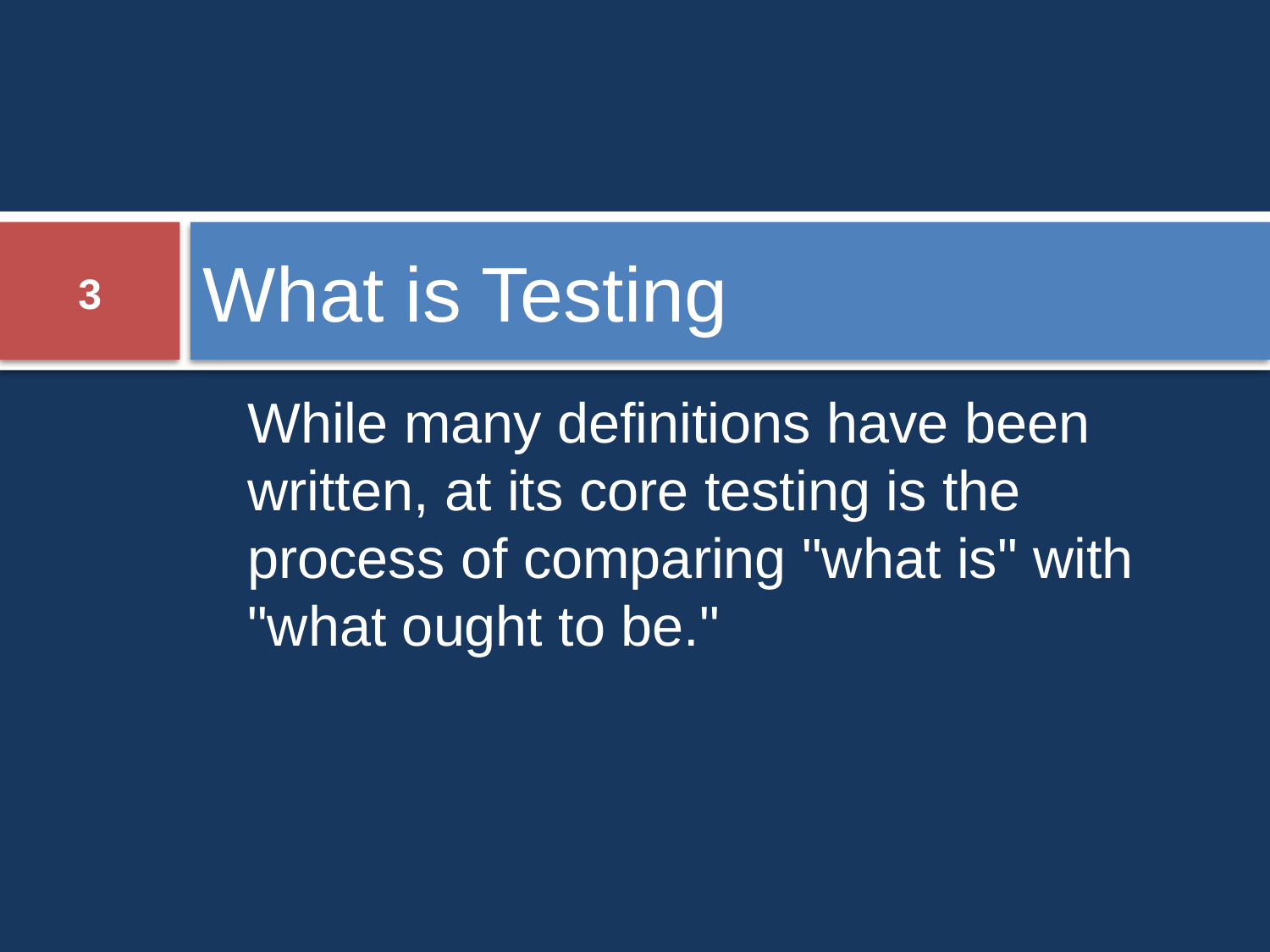

# What is Testing
3
	While many definitions have been written, at its core testing is the process of comparing "what is" with "what ought to be."